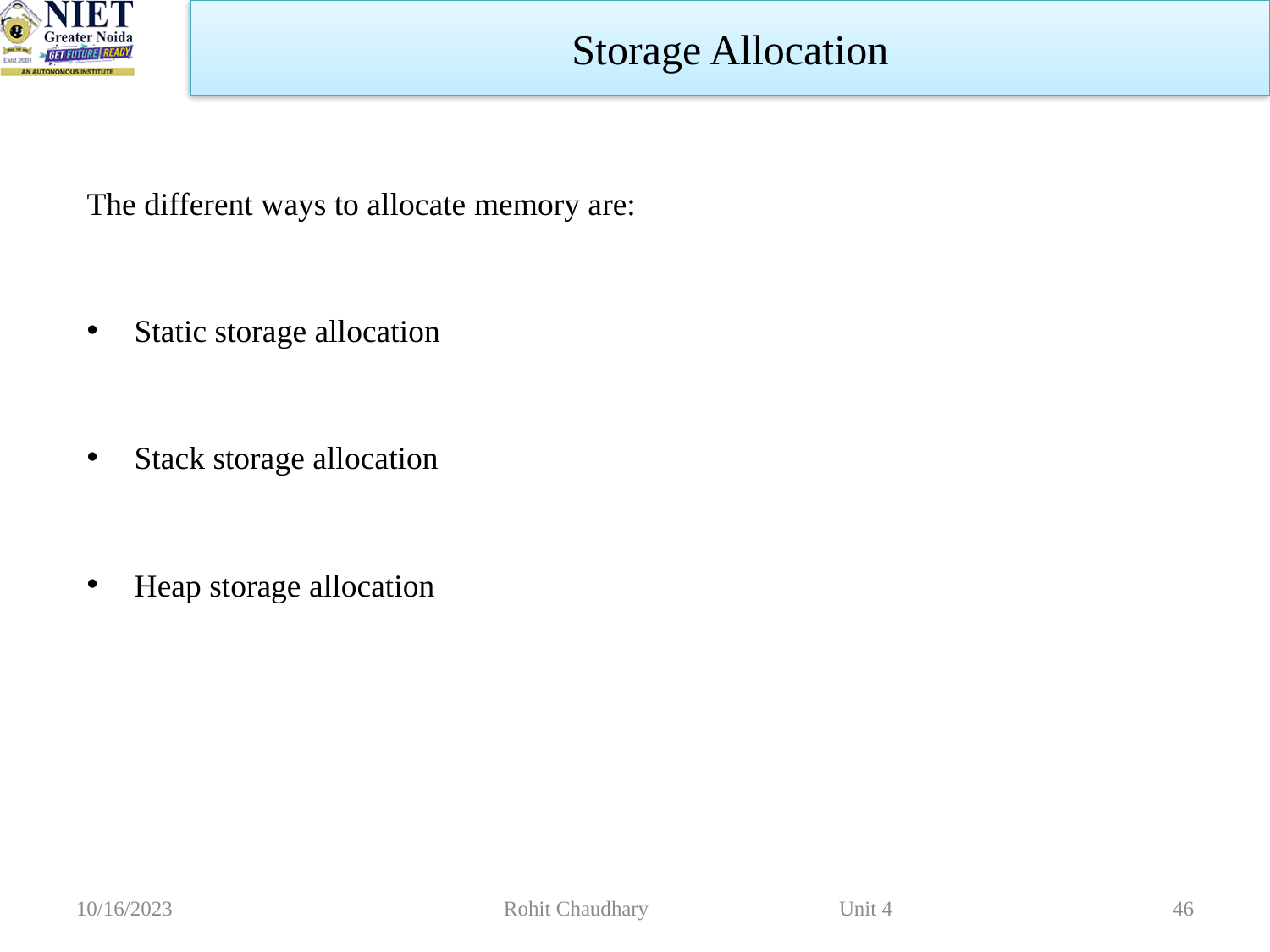

Storage Allocation
The different ways to allocate memory are:

Static storage allocation

Stack storage allocation

Heap storage allocation

10/16/2023
Rohit Chaudhary                                    Unit 4
46